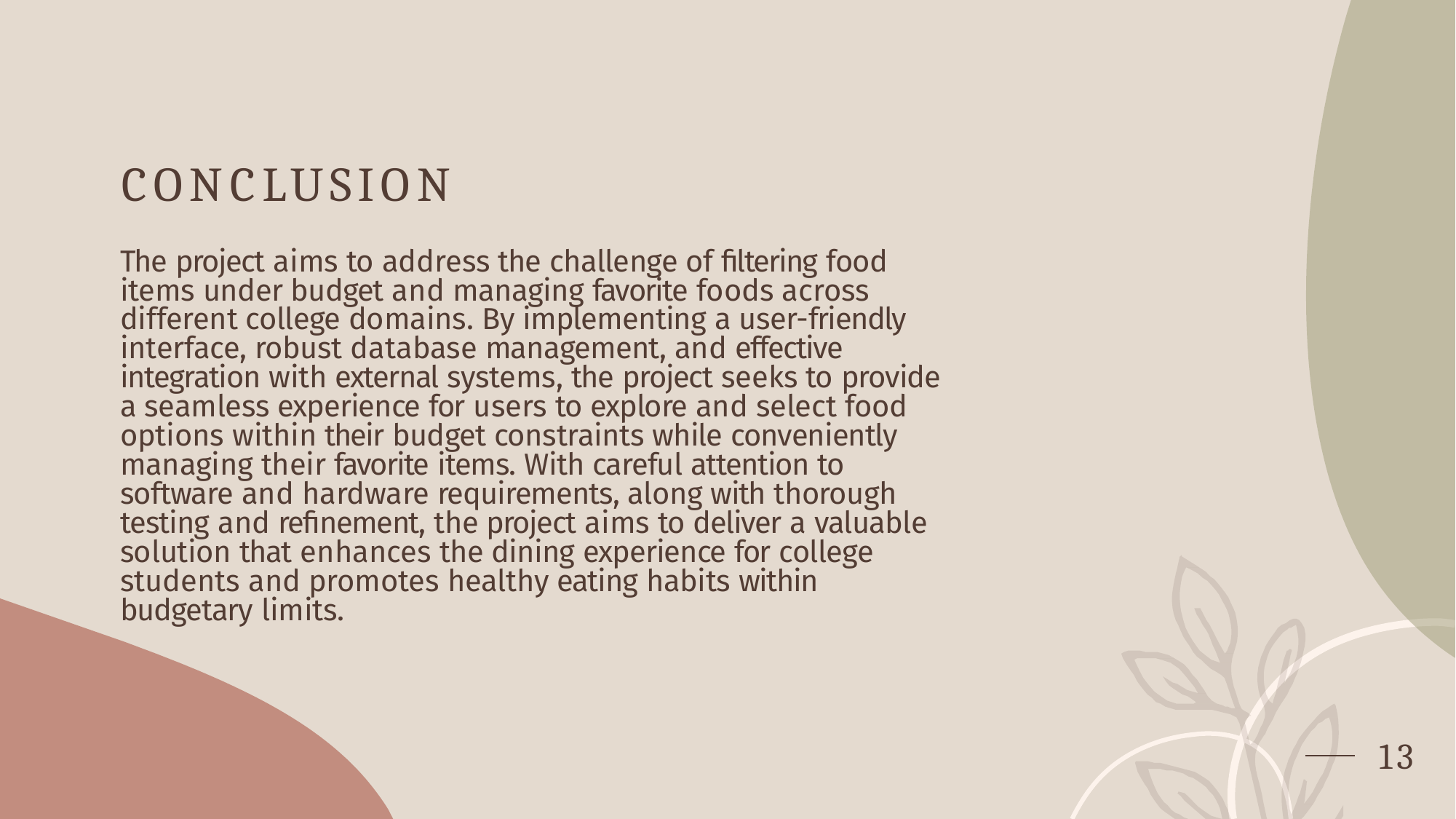

# CONCLUSION
The project aims to address the challenge of filtering food items under budget and managing favorite foods across different college domains. By implementing a user-friendly interface, robust database management, and effective integration with external systems, the project seeks to provide a seamless experience for users to explore and select food options within their budget constraints while conveniently managing their favorite items. With careful attention to software and hardware requirements, along with thorough testing and refinement, the project aims to deliver a valuable solution that enhances the dining experience for college students and promotes healthy eating habits within budgetary limits.
13